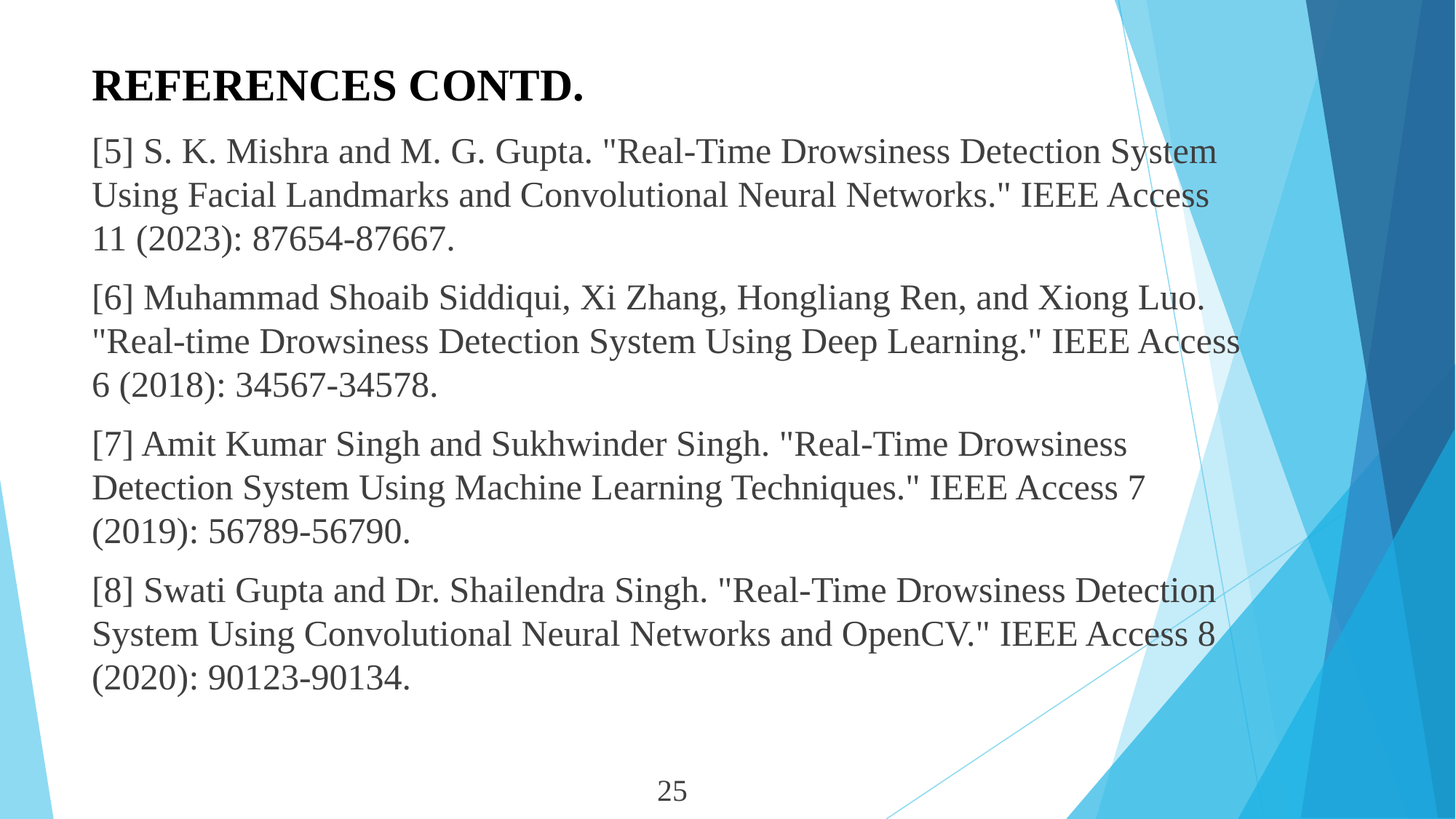

# REFERENCES CONTD.
[5] S. K. Mishra and M. G. Gupta. "Real-Time Drowsiness Detection System Using Facial Landmarks and Convolutional Neural Networks." IEEE Access 11 (2023): 87654-87667.
[6] Muhammad Shoaib Siddiqui, Xi Zhang, Hongliang Ren, and Xiong Luo. "Real-time Drowsiness Detection System Using Deep Learning." IEEE Access 6 (2018): 34567-34578.
[7] Amit Kumar Singh and Sukhwinder Singh. "Real-Time Drowsiness Detection System Using Machine Learning Techniques." IEEE Access 7 (2019): 56789-56790.
[8] Swati Gupta and Dr. Shailendra Singh. "Real-Time Drowsiness Detection System Using Convolutional Neural Networks and OpenCV." IEEE Access 8 (2020): 90123-90134.

                                                                          25